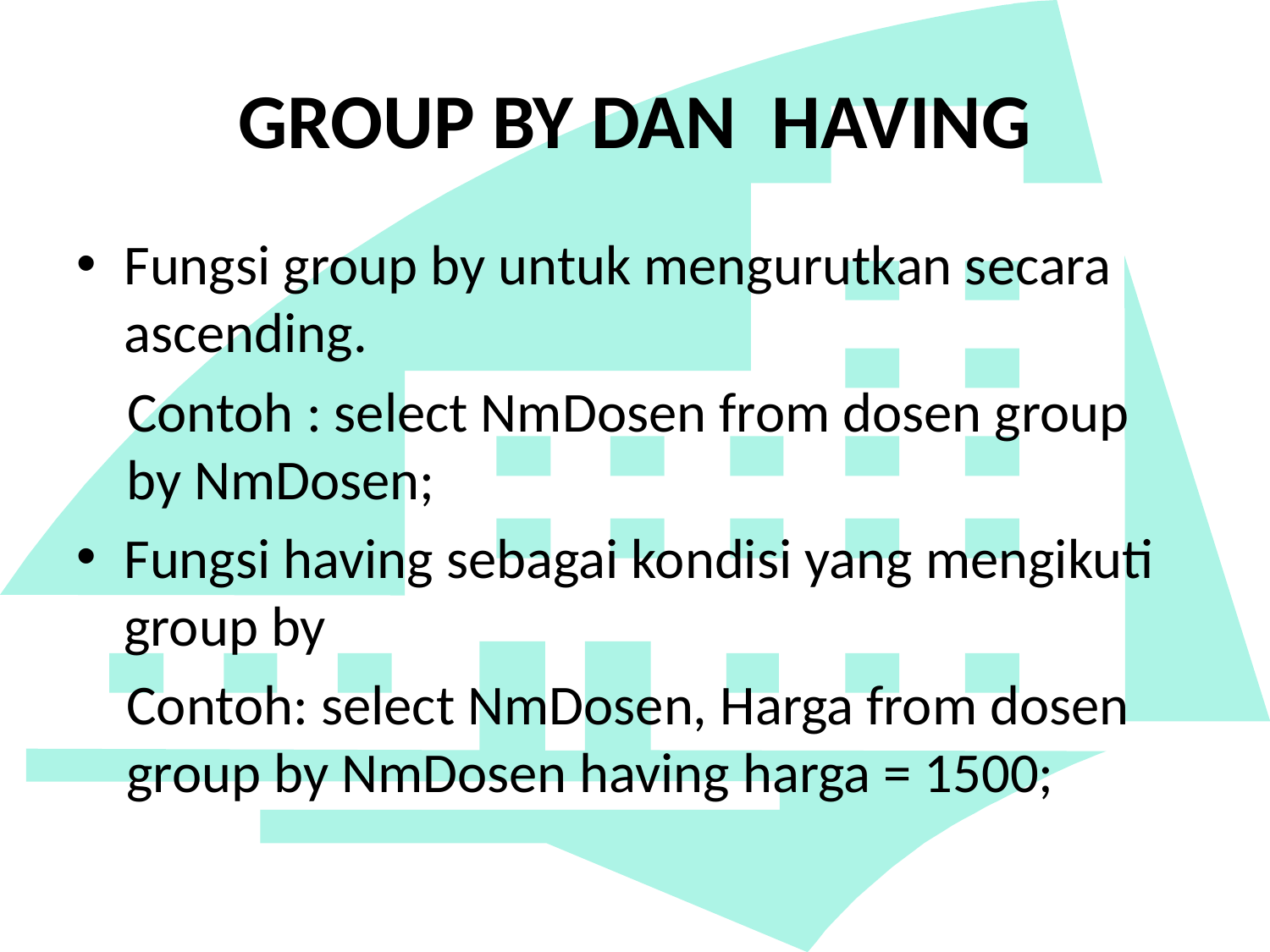

# GROUP BY DAN  HAVING
Fungsi group by untuk mengurutkan secara ascending.
    Contoh : select NmDosen from dosen group by NmDosen;
Fungsi having sebagai kondisi yang mengikuti group by
Contoh: select NmDosen, Harga from dosen group by NmDosen having harga = 1500;